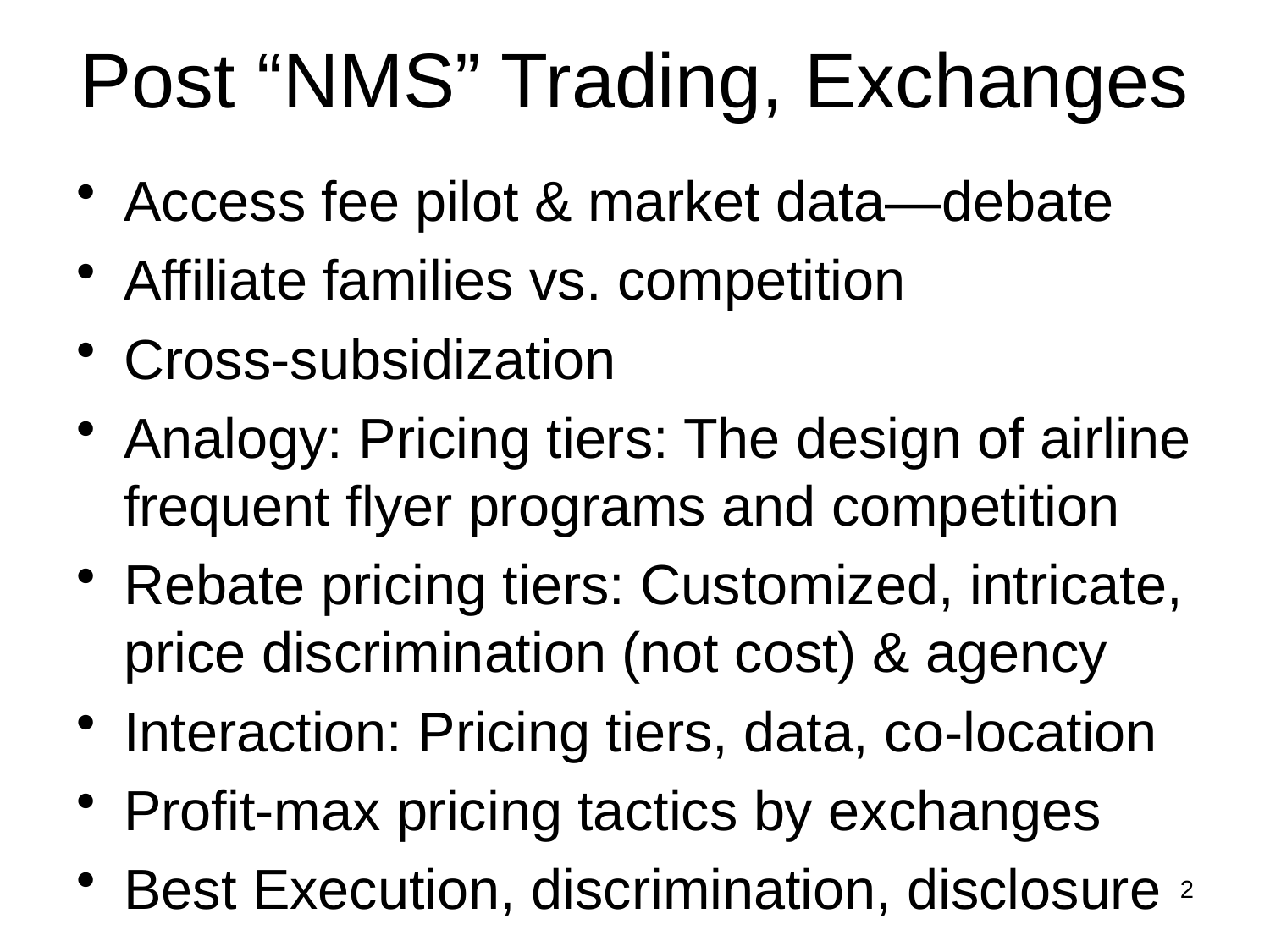

# Post “NMS” Trading, Exchanges
Access fee pilot & market data—debate
Affiliate families vs. competition
Cross-subsidization
Analogy: Pricing tiers: The design of airline frequent flyer programs and competition
Rebate pricing tiers: Customized, intricate, price discrimination (not cost) & agency
Interaction: Pricing tiers, data, co-location
Profit-max pricing tactics by exchanges
Best Execution, discrimination, disclosure

2